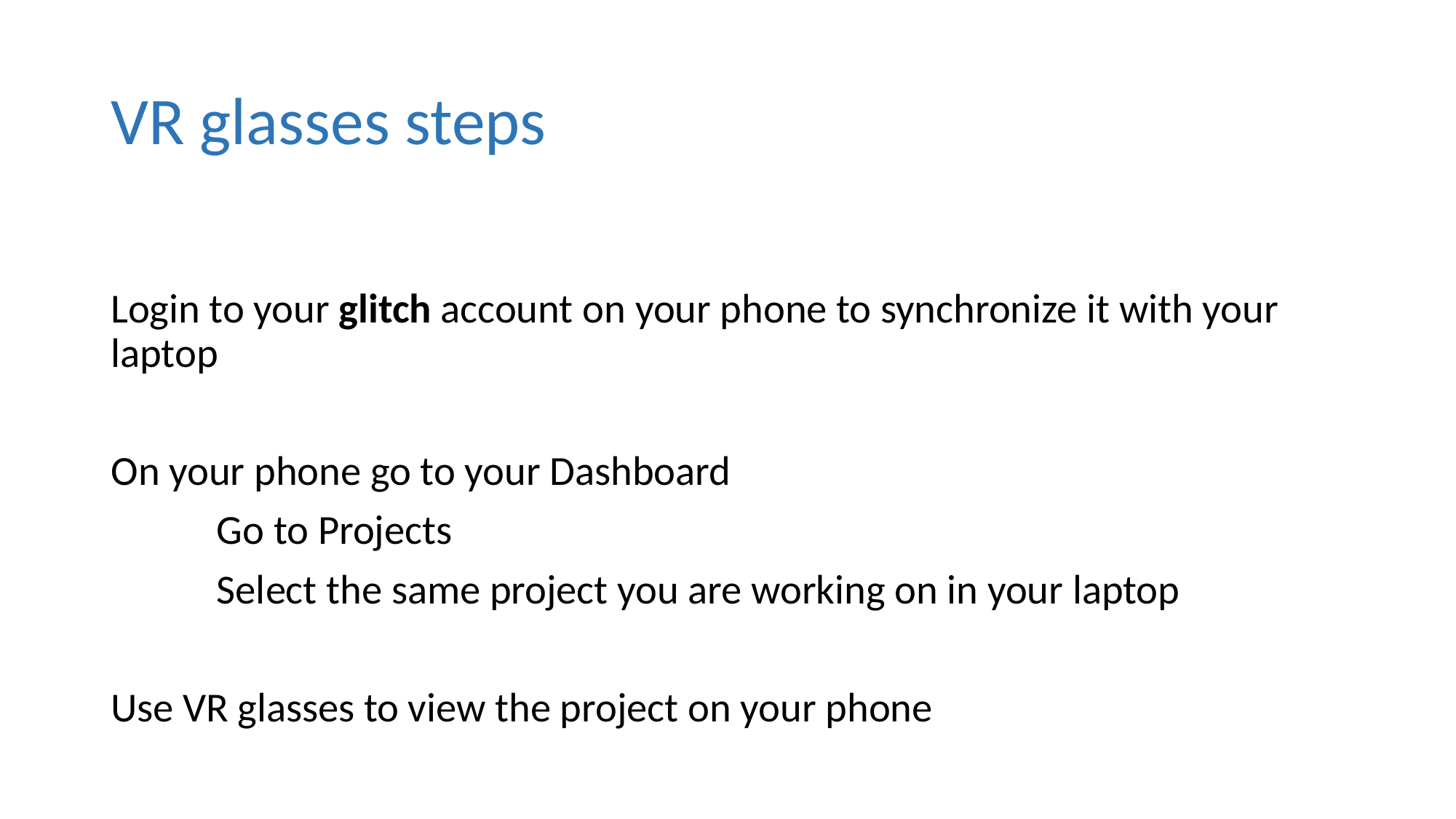

# VR glasses steps

Login to your glitch account on your phone to synchronize it with your laptop

On your phone go to your Dashboard
	Go to Projects
	Select the same project you are working on in your laptop

Use VR glasses to view the project on your phone